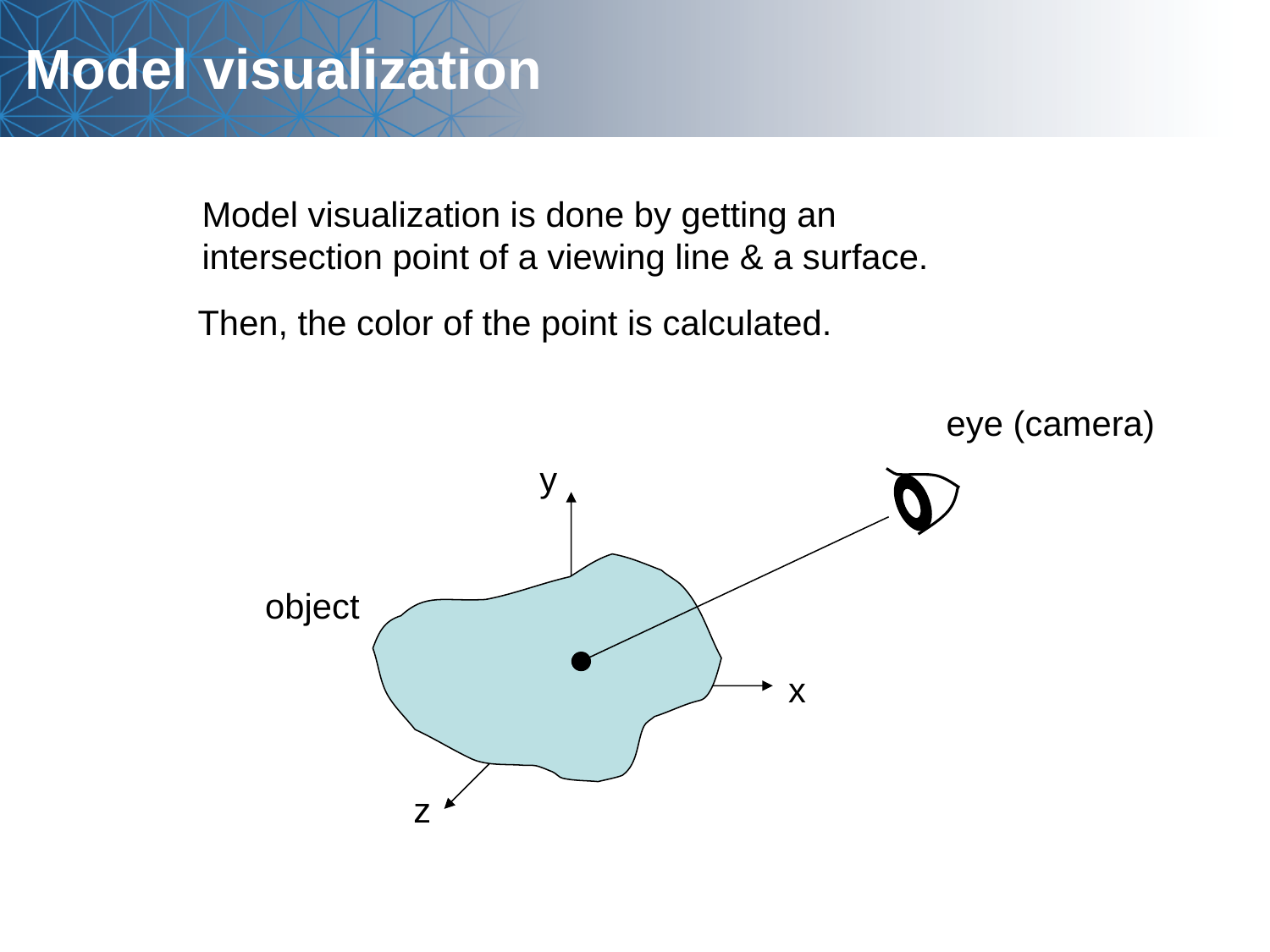

# Model visualization
Model visualization is done by getting an intersection point of a viewing line & a surface.
Then, the color of the point is calculated.
eye (camera)
y

object

x

z